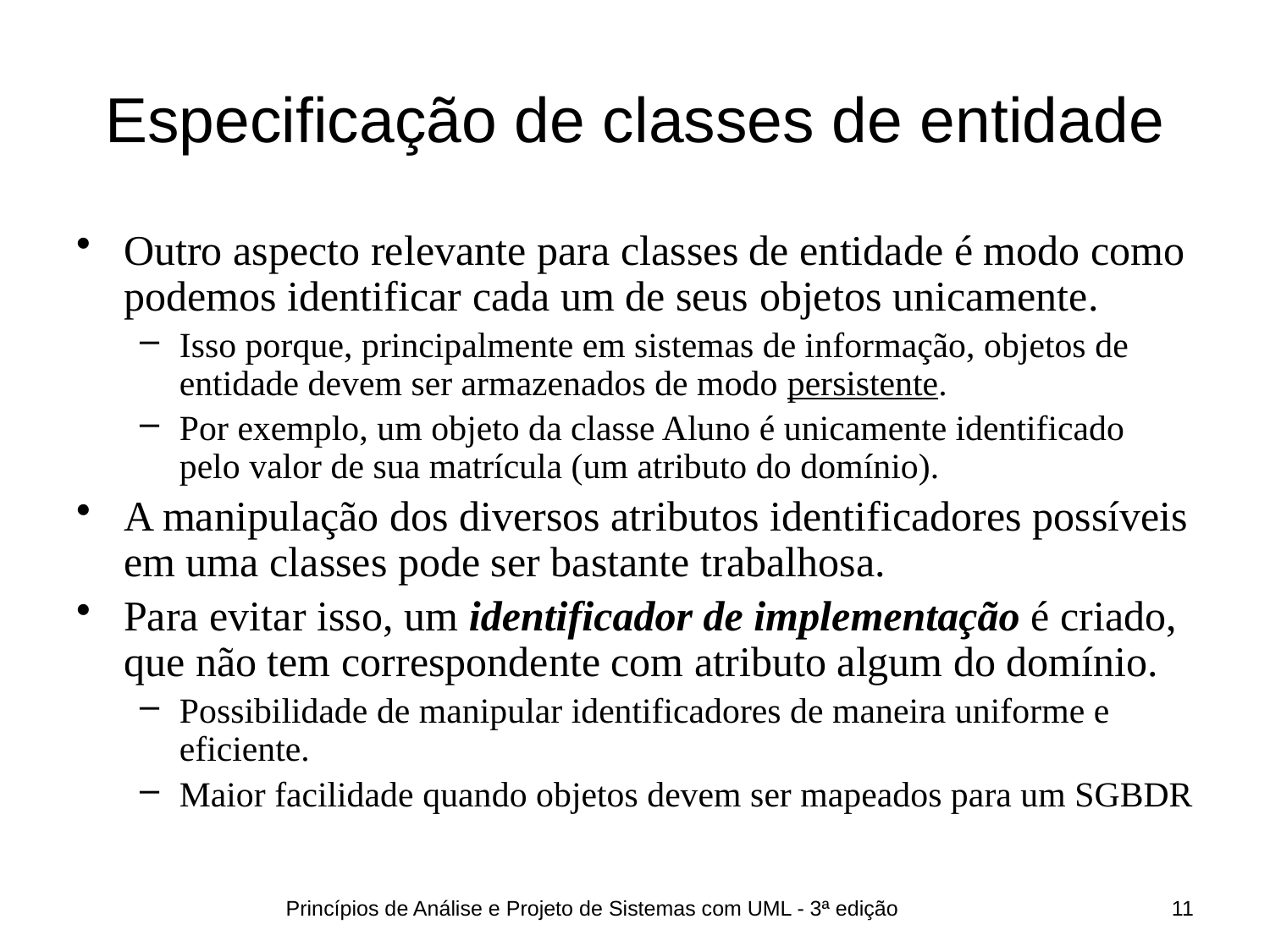

# Especificação de classes de entidade
Outro aspecto relevante para classes de entidade é modo como podemos identificar cada um de seus objetos unicamente.
Isso porque, principalmente em sistemas de informação, objetos de entidade devem ser armazenados de modo persistente.
Por exemplo, um objeto da classe Aluno é unicamente identificado pelo valor de sua matrícula (um atributo do domínio).
A manipulação dos diversos atributos identificadores possíveis em uma classes pode ser bastante trabalhosa.
Para evitar isso, um identificador de implementação é criado, que não tem correspondente com atributo algum do domínio.
Possibilidade de manipular identificadores de maneira uniforme e eficiente.
Maior facilidade quando objetos devem ser mapeados para um SGBDR
Princípios de Análise e Projeto de Sistemas com UML - 3ª edição
11